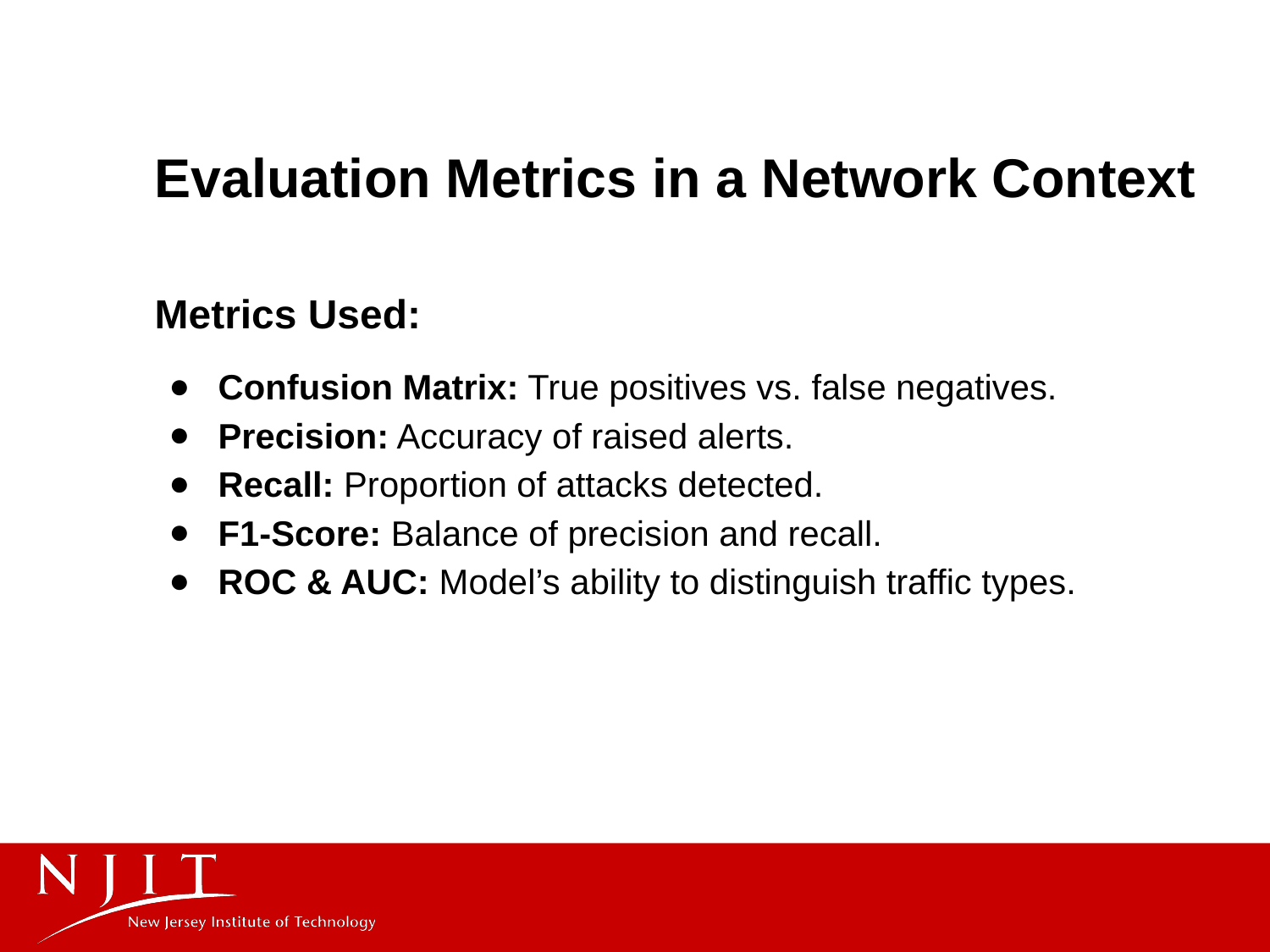

# Evaluation Metrics in a Network Context

Metrics Used:
Confusion Matrix: True positives vs. false negatives.
Precision: Accuracy of raised alerts.
Recall: Proportion of attacks detected.
F1-Score: Balance of precision and recall.
ROC & AUC: Model’s ability to distinguish traffic types.